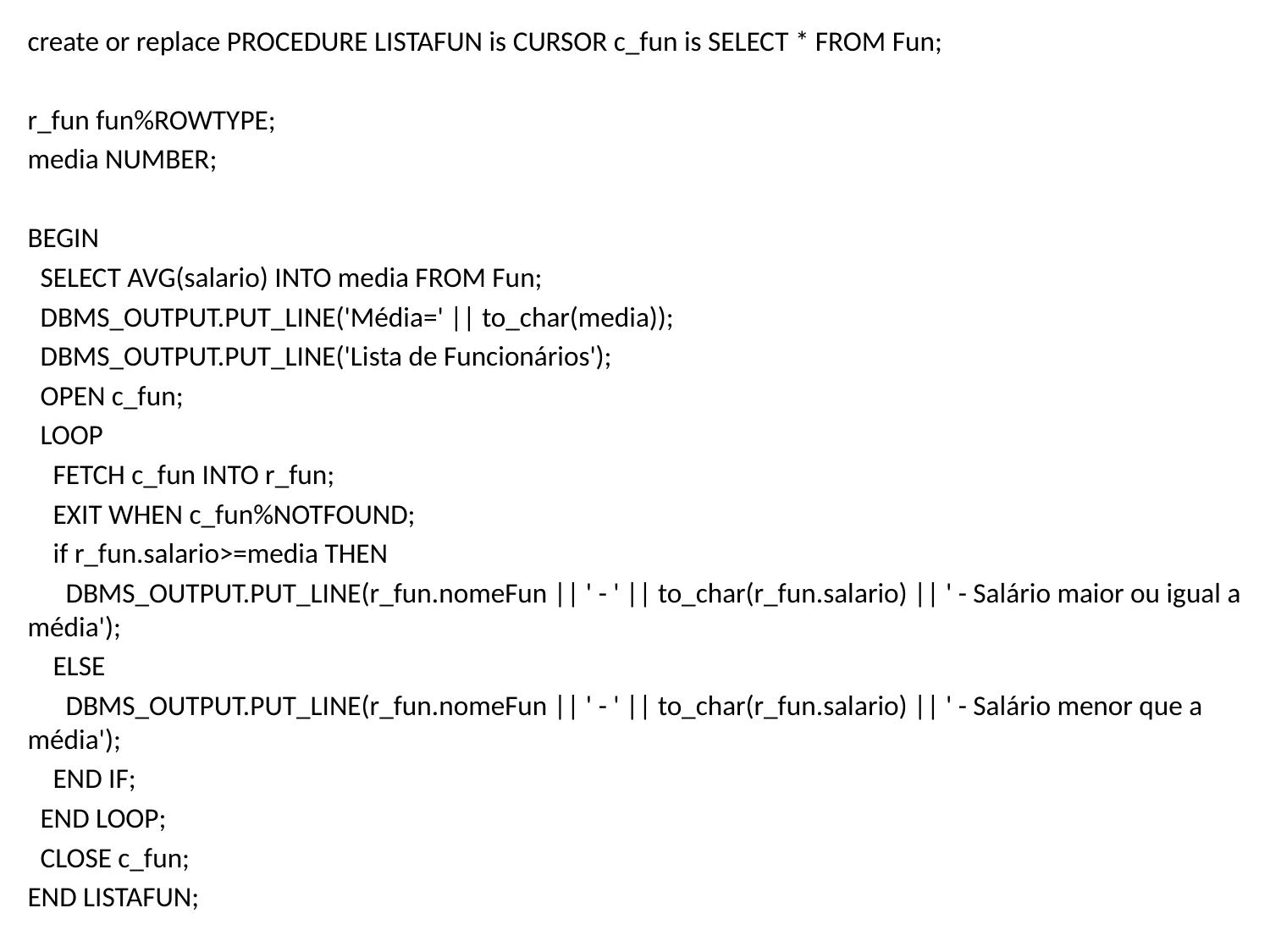

create or replace PROCEDURE LISTAFUN is CURSOR c_fun is SELECT * FROM Fun;

r_fun fun%ROWTYPE;
media NUMBER;

BEGIN
  SELECT AVG(salario) INTO media FROM Fun;
  DBMS_OUTPUT.PUT_LINE('Média=' || to_char(media));
  DBMS_OUTPUT.PUT_LINE('Lista de Funcionários');
  OPEN c_fun;
  LOOP
    FETCH c_fun INTO r_fun;
    EXIT WHEN c_fun%NOTFOUND;
    if r_fun.salario>=media THEN
      DBMS_OUTPUT.PUT_LINE(r_fun.nomeFun || ' - ' || to_char(r_fun.salario) || ' - Salário maior ou igual a média');
    ELSE
      DBMS_OUTPUT.PUT_LINE(r_fun.nomeFun || ' - ' || to_char(r_fun.salario) || ' - Salário menor que a média');
    END IF;
  END LOOP;
  CLOSE c_fun;
END LISTAFUN;